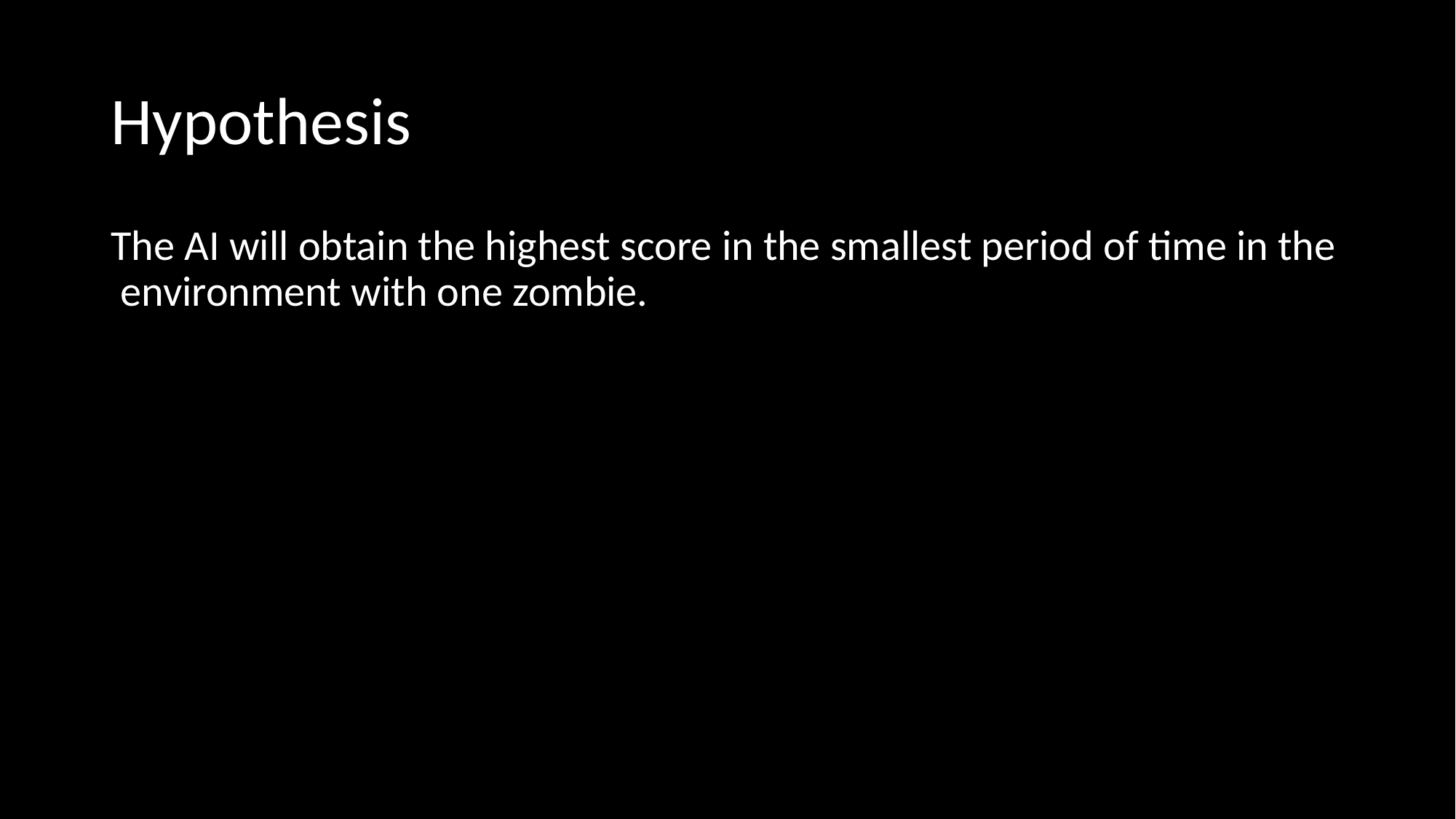

# Hypothesis
The AI will obtain the highest score in the smallest period of time in the  environment with one zombie.